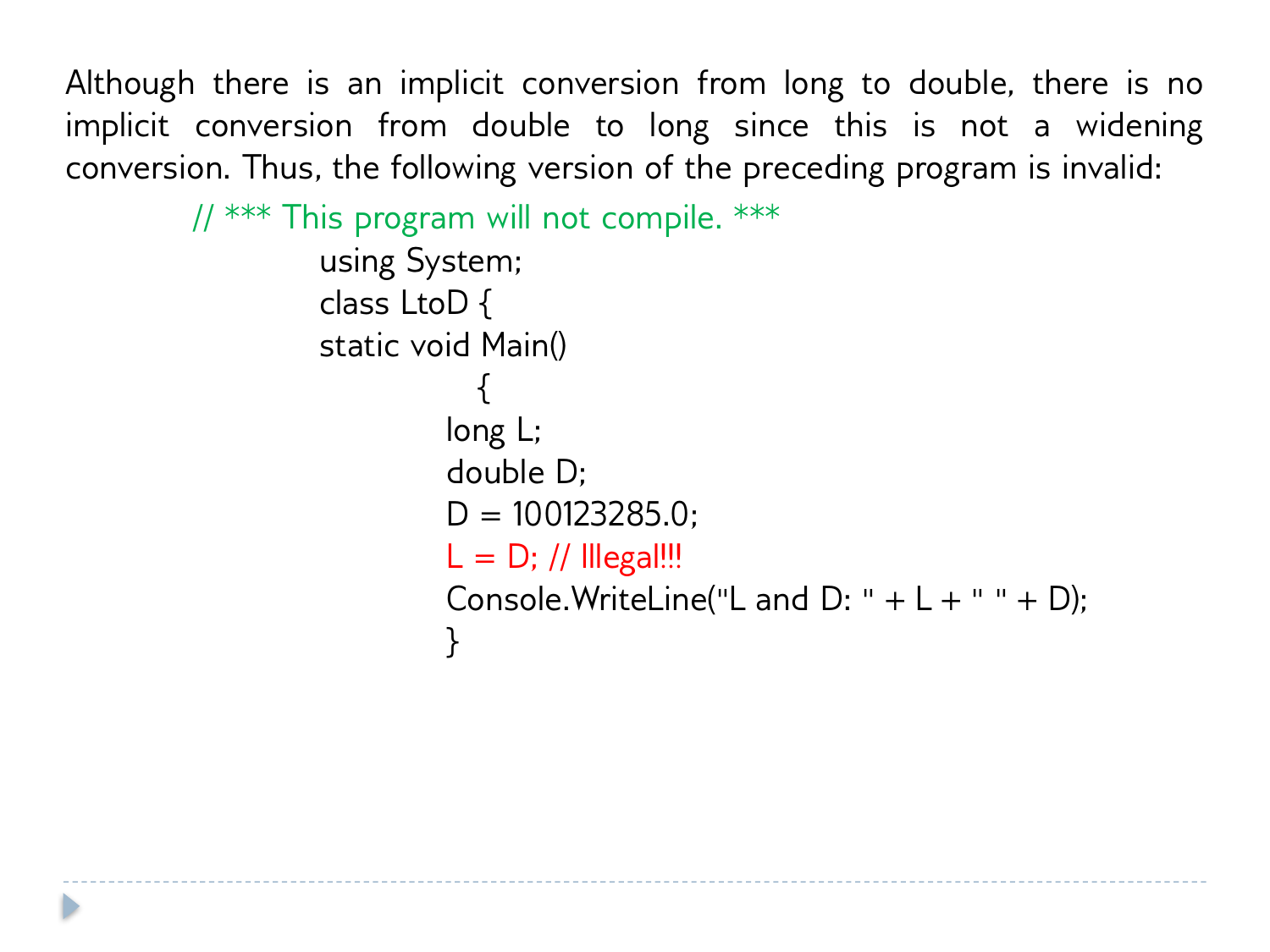

Although there is an implicit conversion from long to double, there is no implicit conversion from double to long since this is not a widening conversion. Thus, the following version of the preceding program is invalid:
	// *** This program will not compile. ***
		using System;
		class LtoD {
		static void Main()
                                       {
			long L;
			double D;
			D = 100123285.0;
			L = D; // Illegal!!!
			Console.WriteLine("L and D: " + L + " " + D);
			}